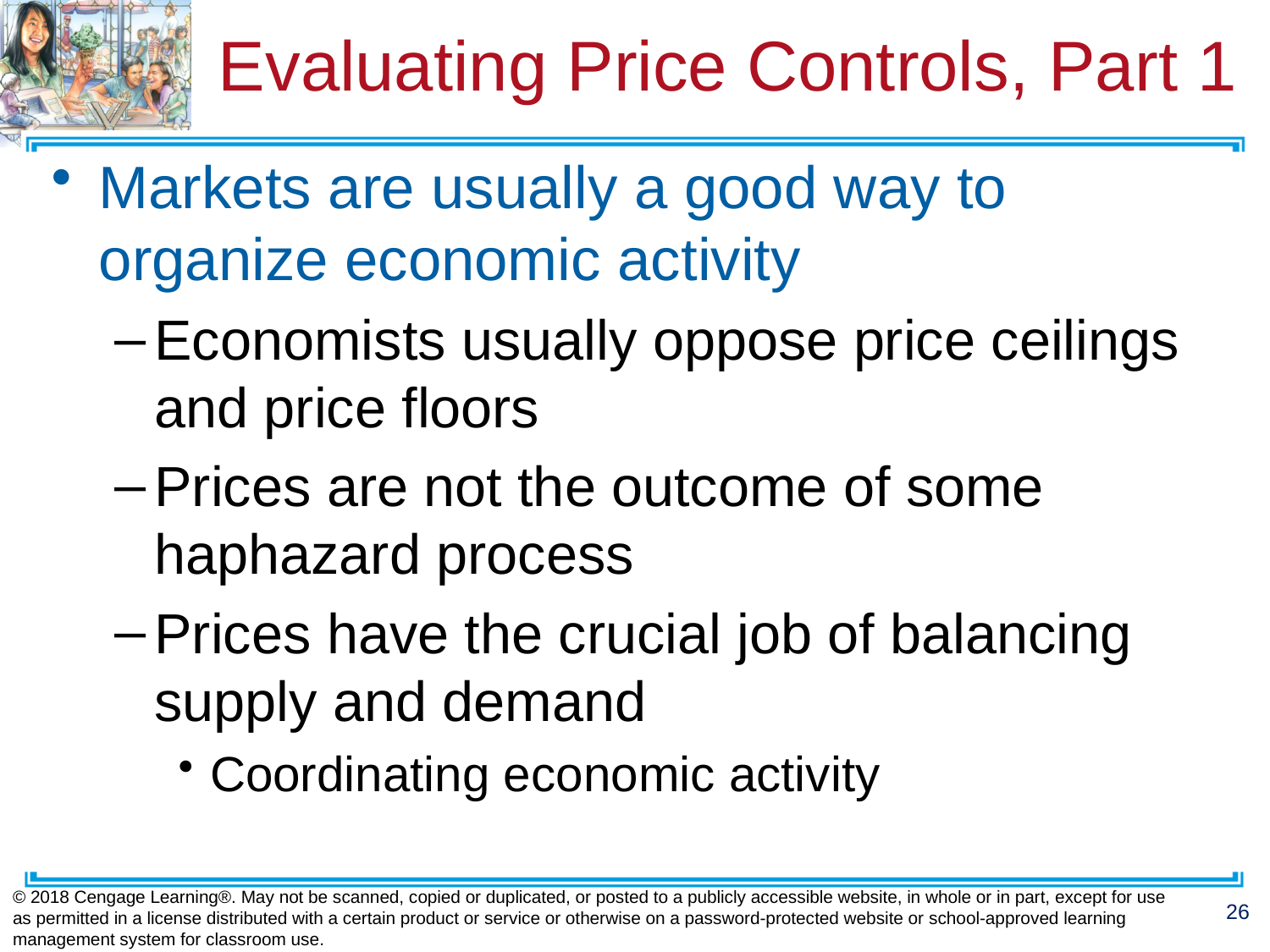

# Evaluating Price Controls, Part 1
Markets are usually a good way to organize economic activity
Economists usually oppose price ceilings and price floors
Prices are not the outcome of some haphazard process
Prices have the crucial job of balancing supply and demand
Coordinating economic activity
© 2018 Cengage Learning®. May not be scanned, copied or duplicated, or posted to a publicly accessible website, in whole or in part, except for use as permitted in a license distributed with a certain product or service or otherwise on a password-protected website or school-approved learning management system for classroom use.
26